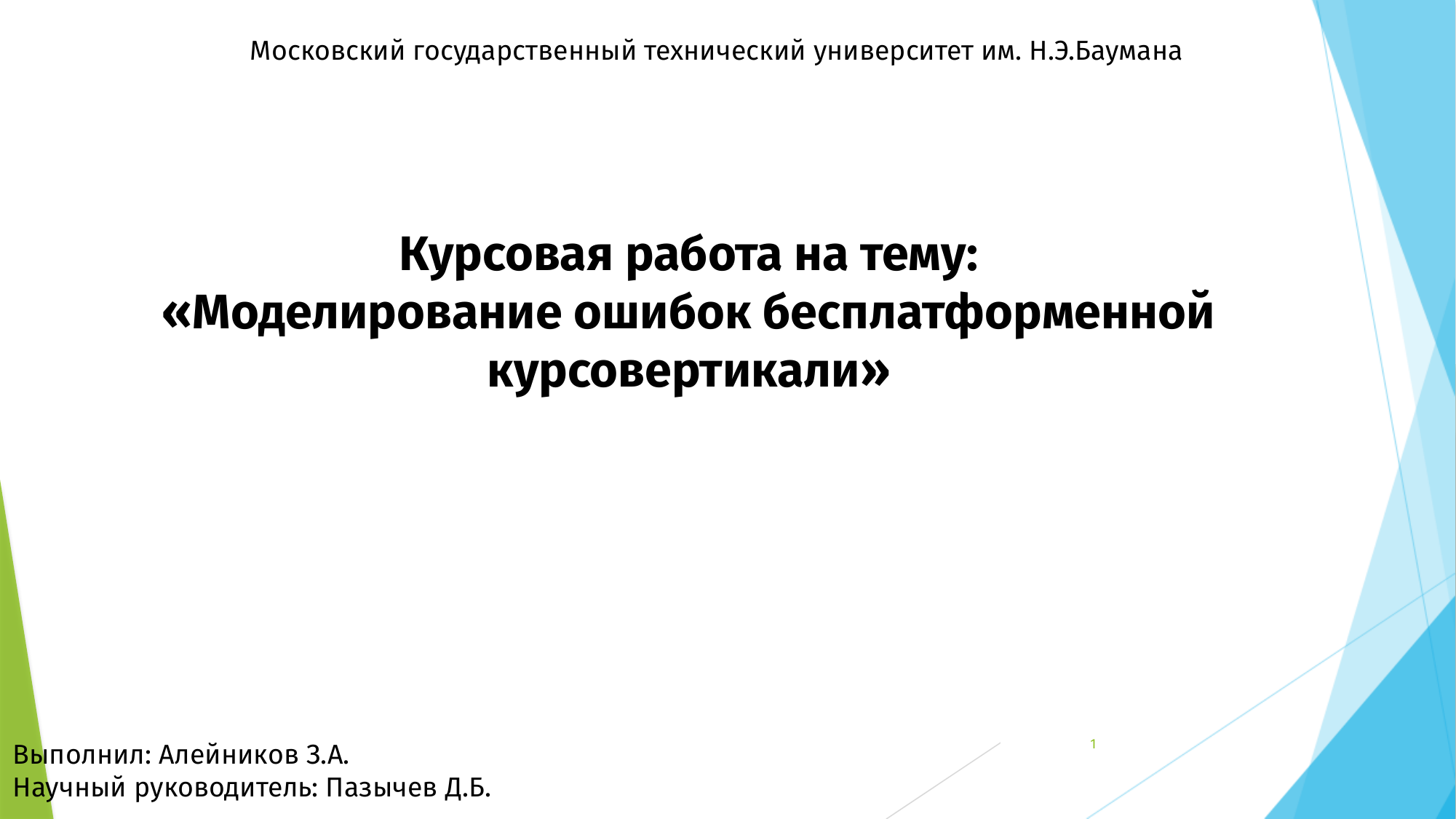

Московский государственный технический университет им. Н.Э.Баумана
Курсовая работа на тему:
«Моделирование ошибок бесплатформенной курсовертикали»
1
Выполнил: Алейников З.А.
Научный руководитель: Пазычев Д.Б.